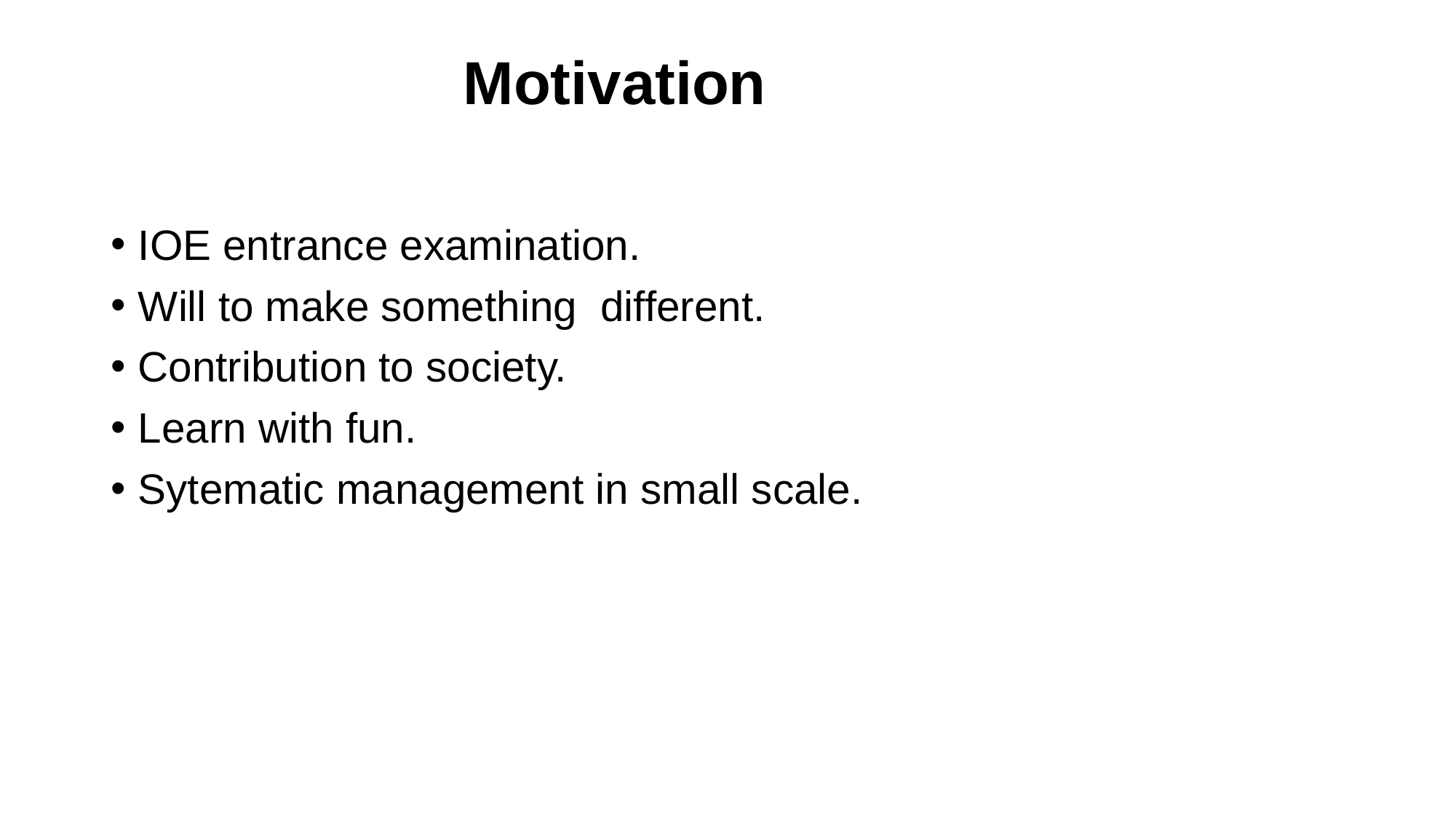

# Motivation
IOE entrance examination.
Will to make something  different.
Contribution to society.
Learn with fun.
Sytematic management in small scale.